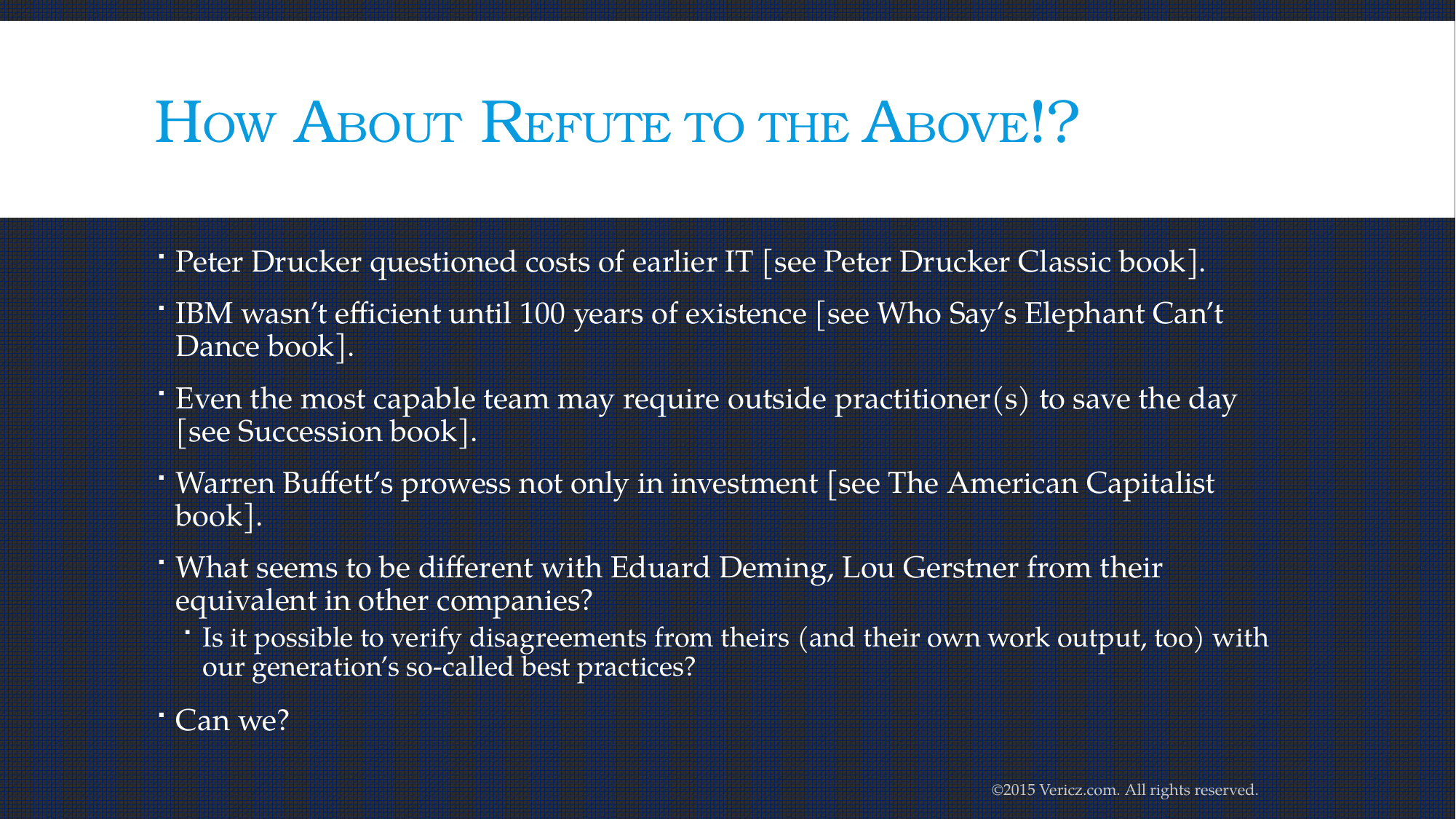

# How about refute to the above!?
Peter Drucker questioned costs of earlier IT [see Peter Drucker Classic book].
IBM wasn’t efficient until 100 years of existence [see Who Say’s Elephant Can’t Dance book].
Even the most capable team may require outside practitioner(s) to save the day [see Succession book].
Warren Buffett’s prowess not only in investment [see The American Capitalist book].
What seems to be different with Eduard Deming, Lou Gerstner from their equivalent in other companies?
Is it possible to verify disagreements from theirs (and their own work output, too) with our generation’s so-called best practices?
Can we?
©2015 Vericz.com. All rights reserved.